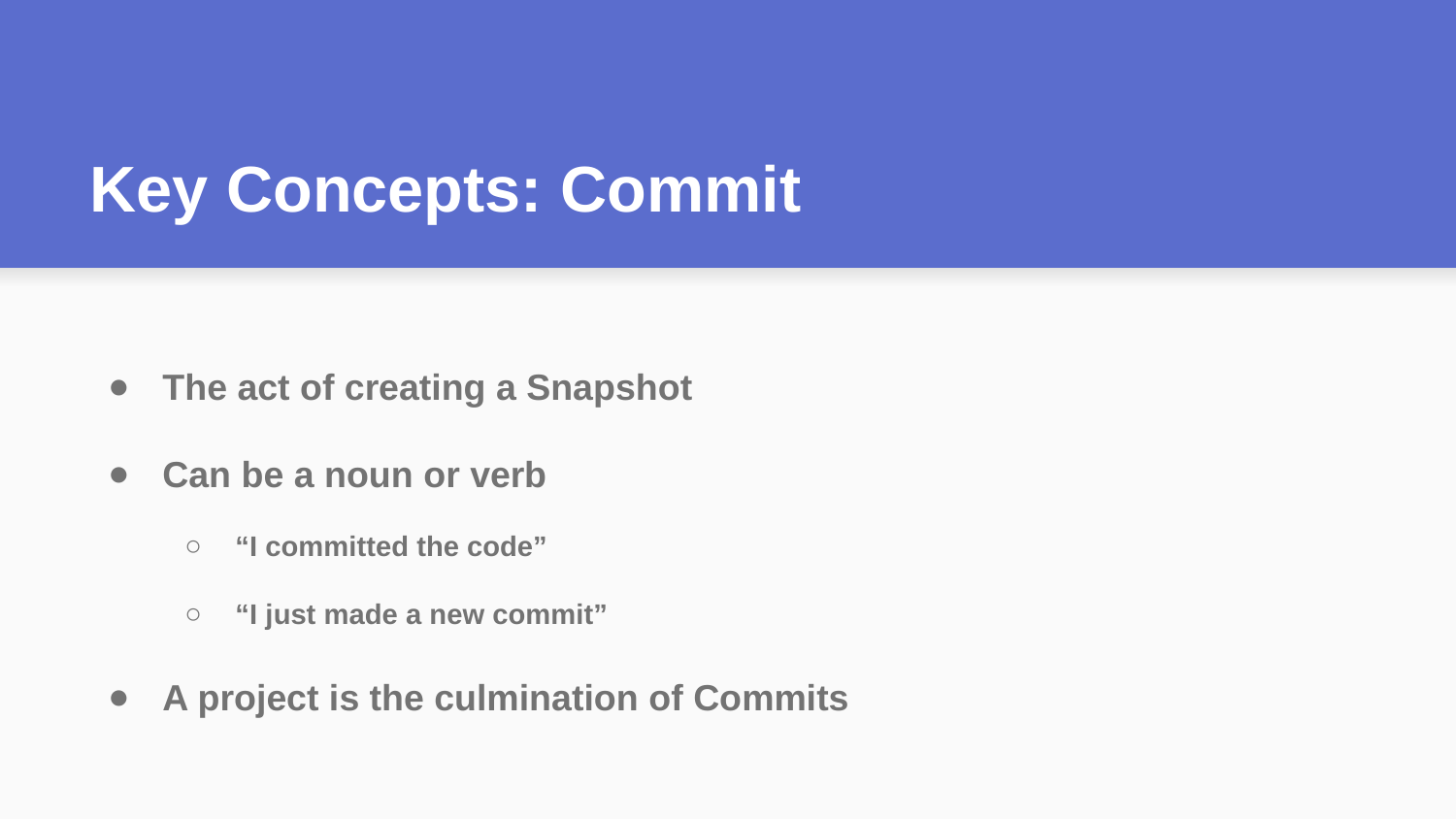

# Key Concepts: Commit
The act of creating a Snapshot
Can be a noun or verb
“I committed the code”
“I just made a new commit”
A project is the culmination of Commits